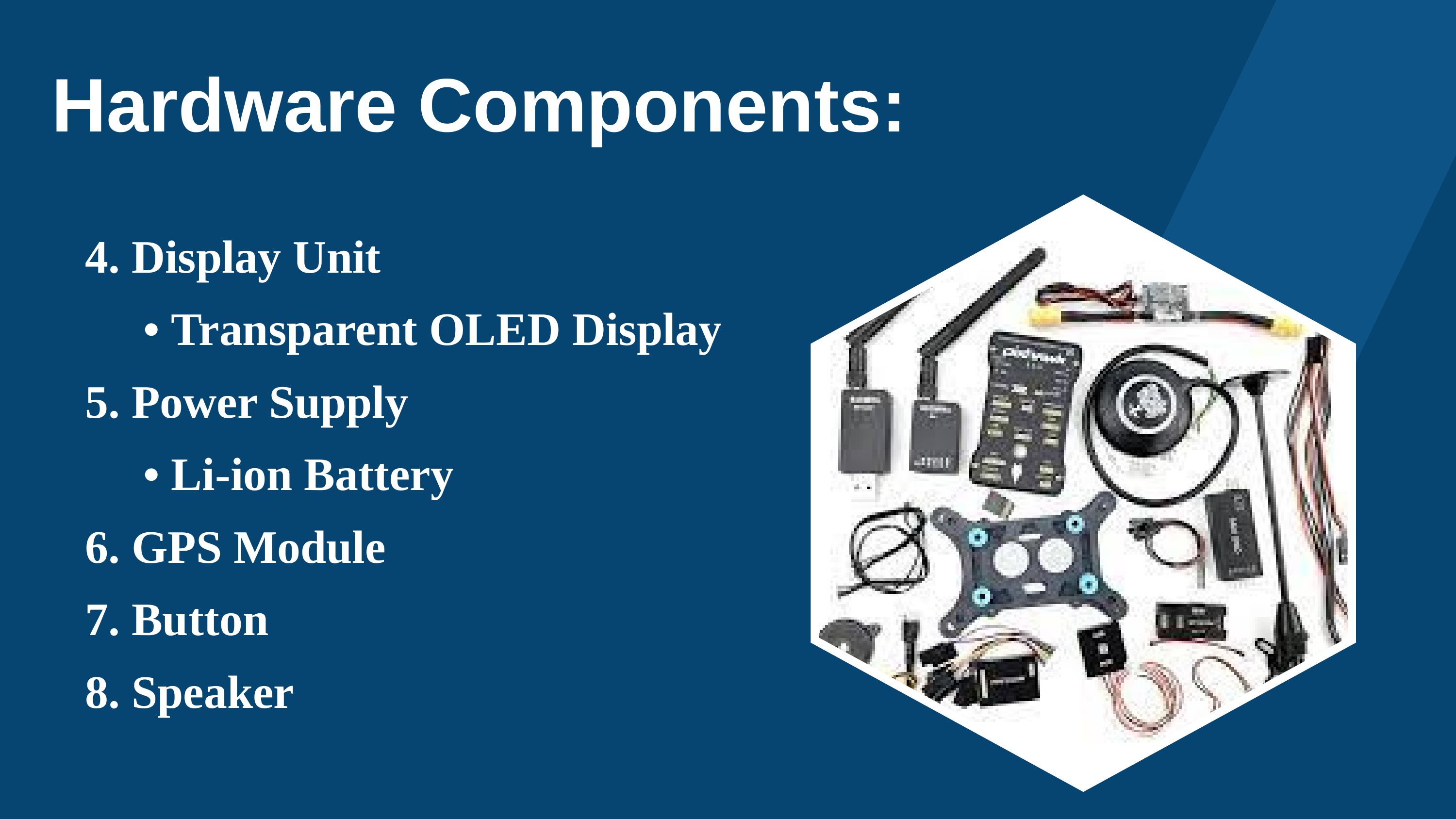

Hardware Components:

4. Display Unit
     • Transparent OLED Display
5. Power Supply
     • Li-ion Battery
6. GPS Module
7. Button
8. Speaker